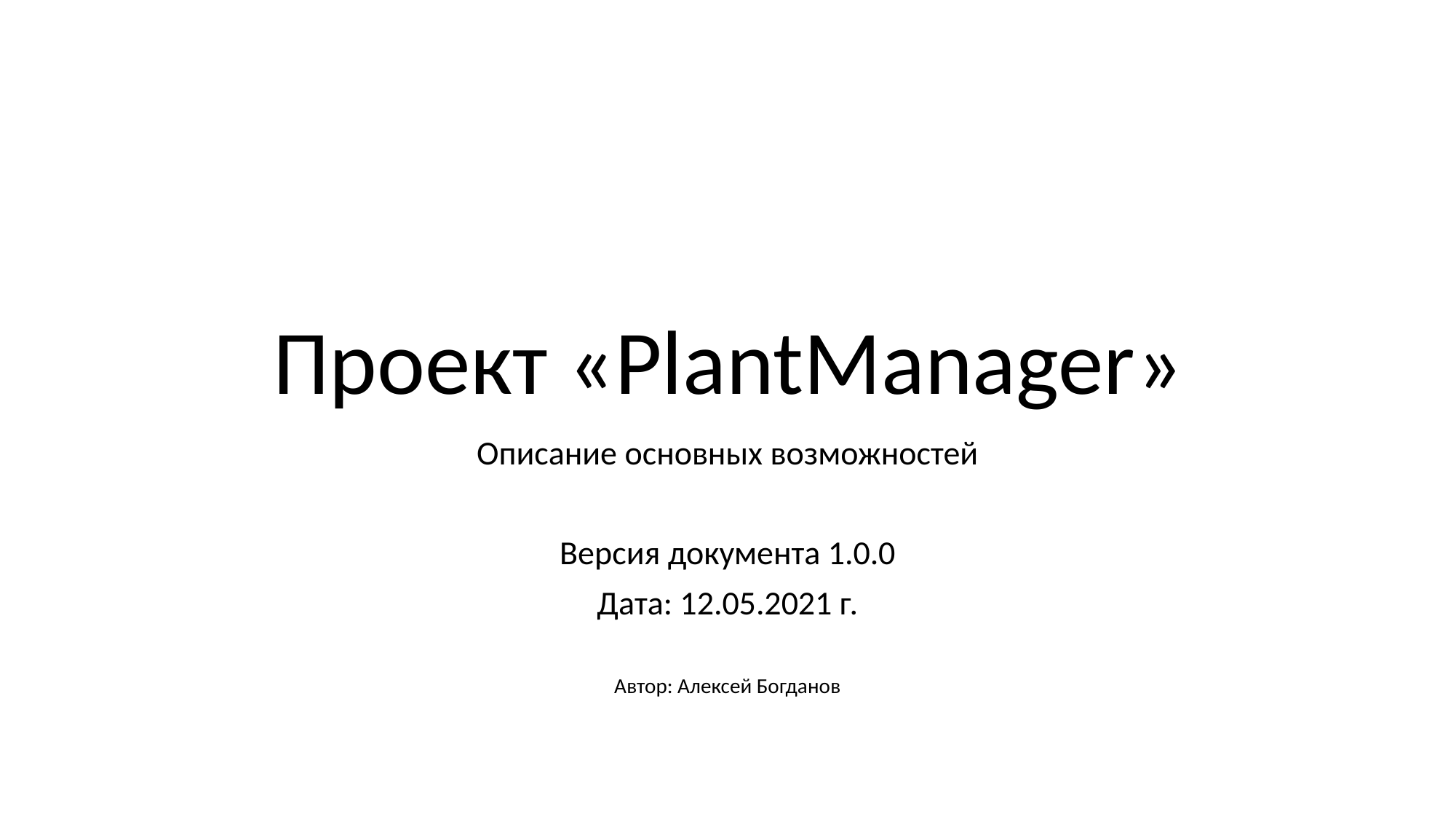

# Проект «PlantManager»
Описание основных возможностей

Версия документа 1.0.0
Дата: 12.05.2021 г.
Автор: Алексей Богданов